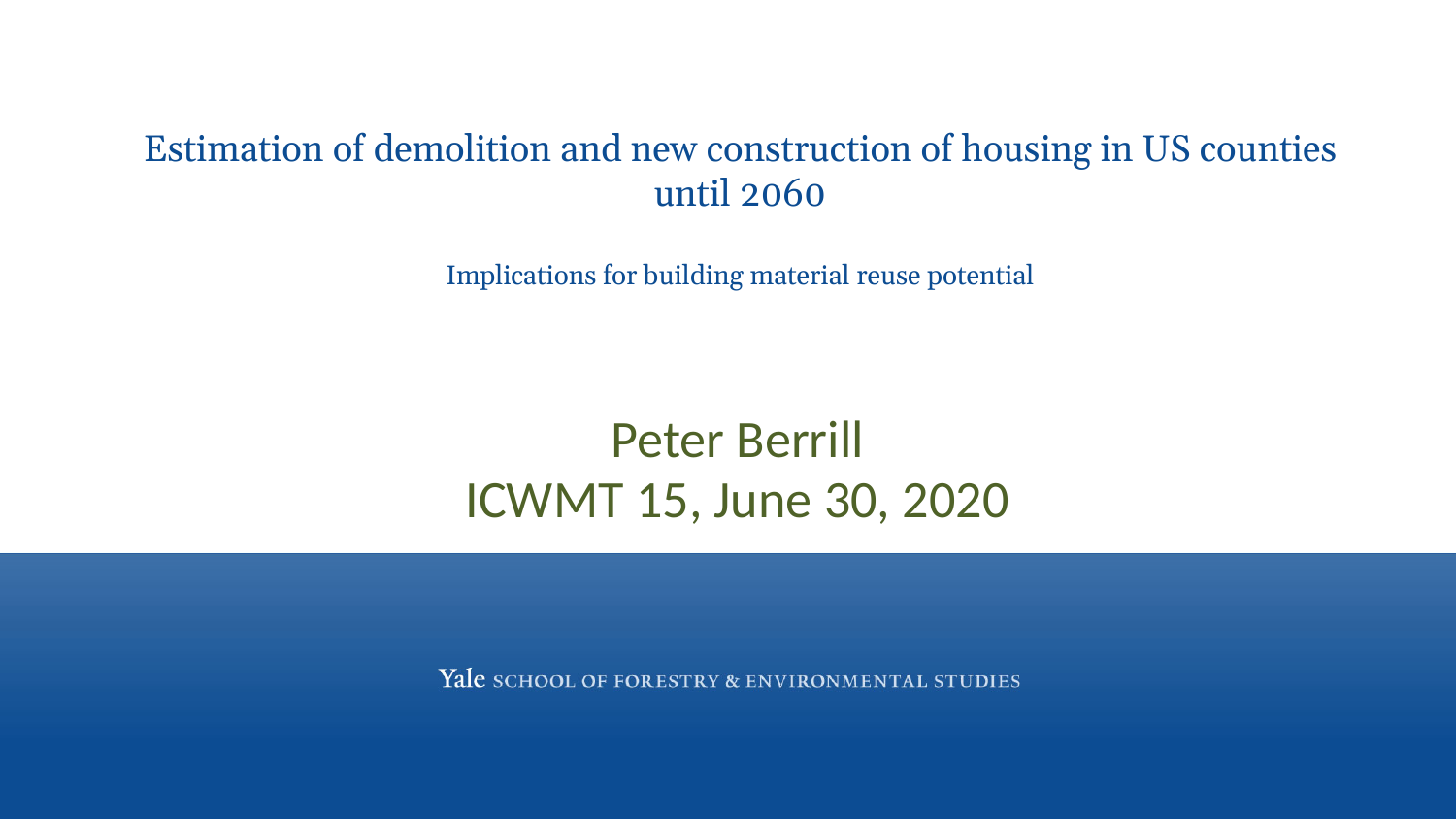

# Estimation of demolition and new construction of housing in US counties until 2060 Implications for building material reuse potential
Peter Berrill
ICWMT 15, June 30, 2020